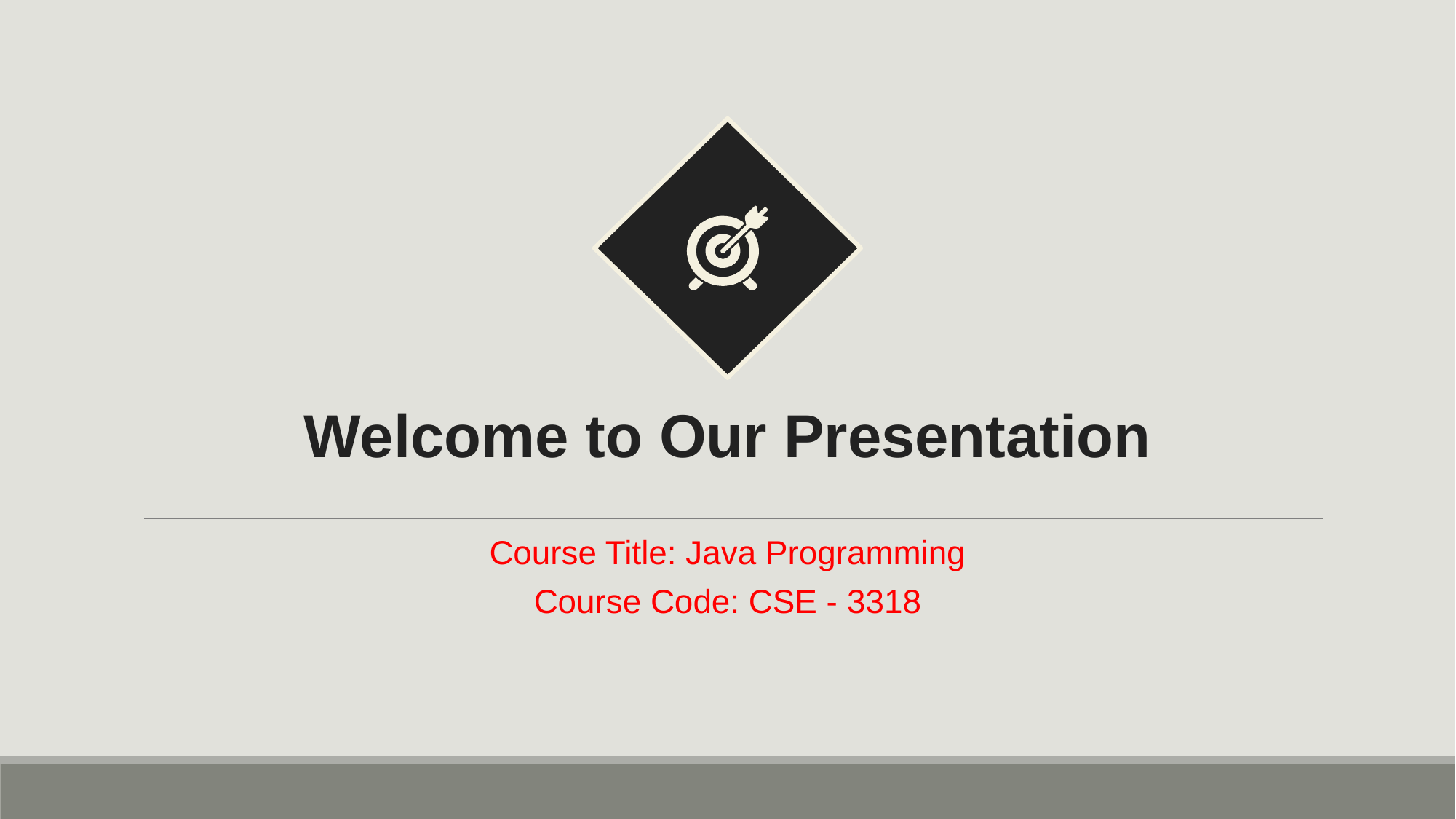

#

Welcome to Our Presentation
Course Title: Java Programming
Course Code: CSE - 3318